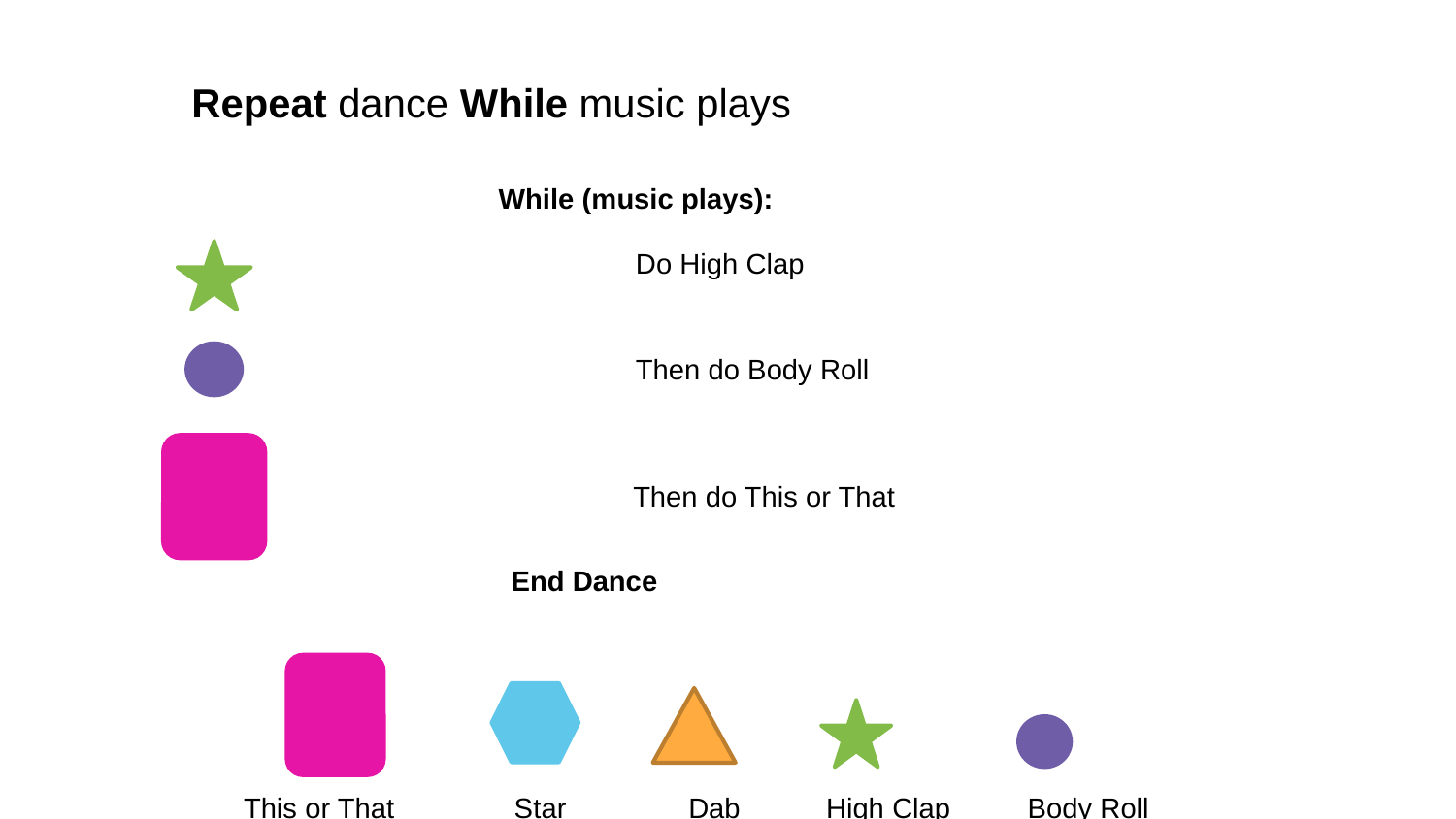

Repeat dance While music plays
While (music plays):
End Dance
Do High Clap

Then do Body Roll

Then do This or That

This or That               Star	 Dab	High Clap	       Body Roll